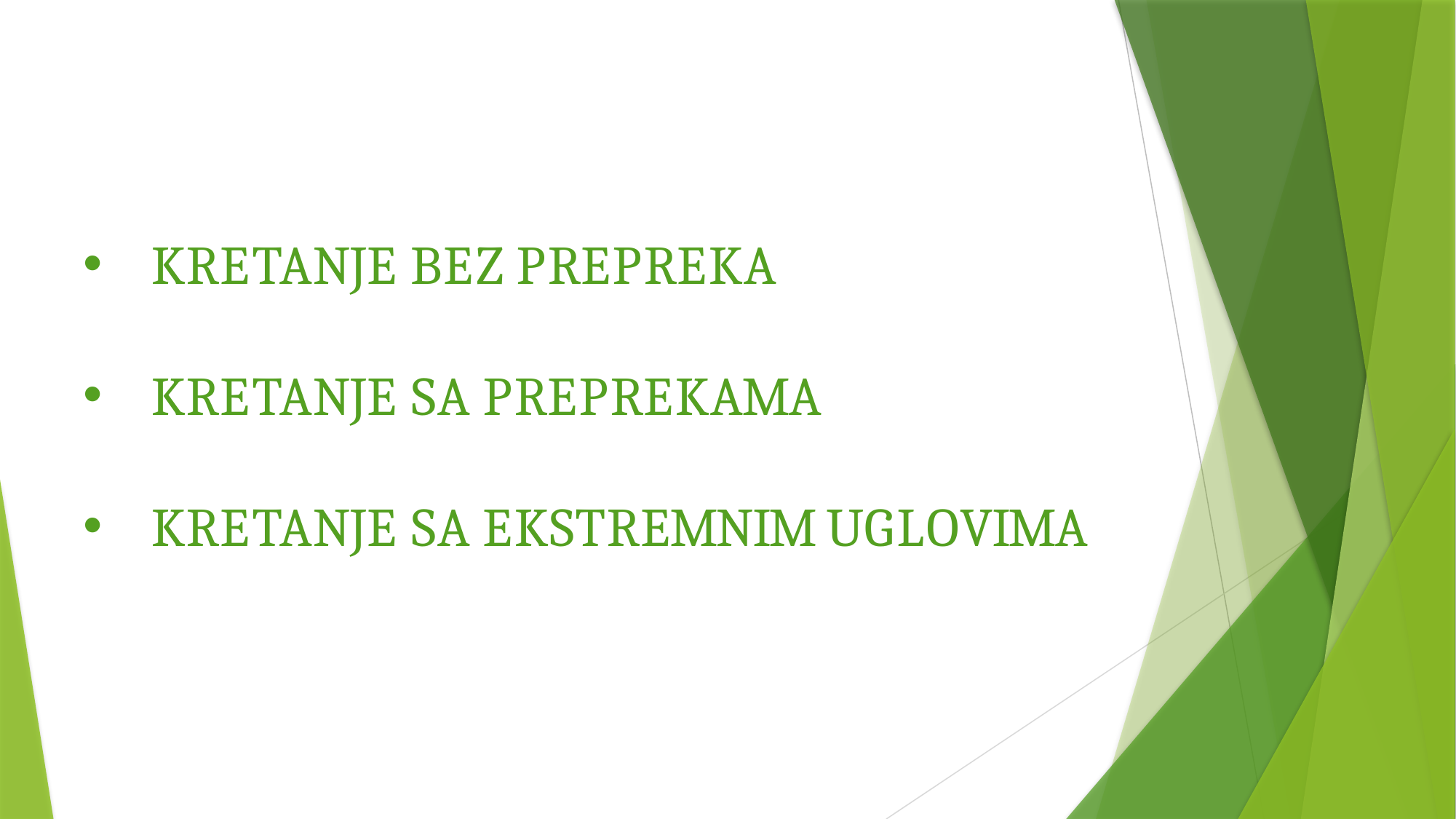

KRETANJE BEZ PREPREKA

KRETANJE SA PREPREKAMA

KRETANJE SA EKSTREMNIM UGLOVIMA